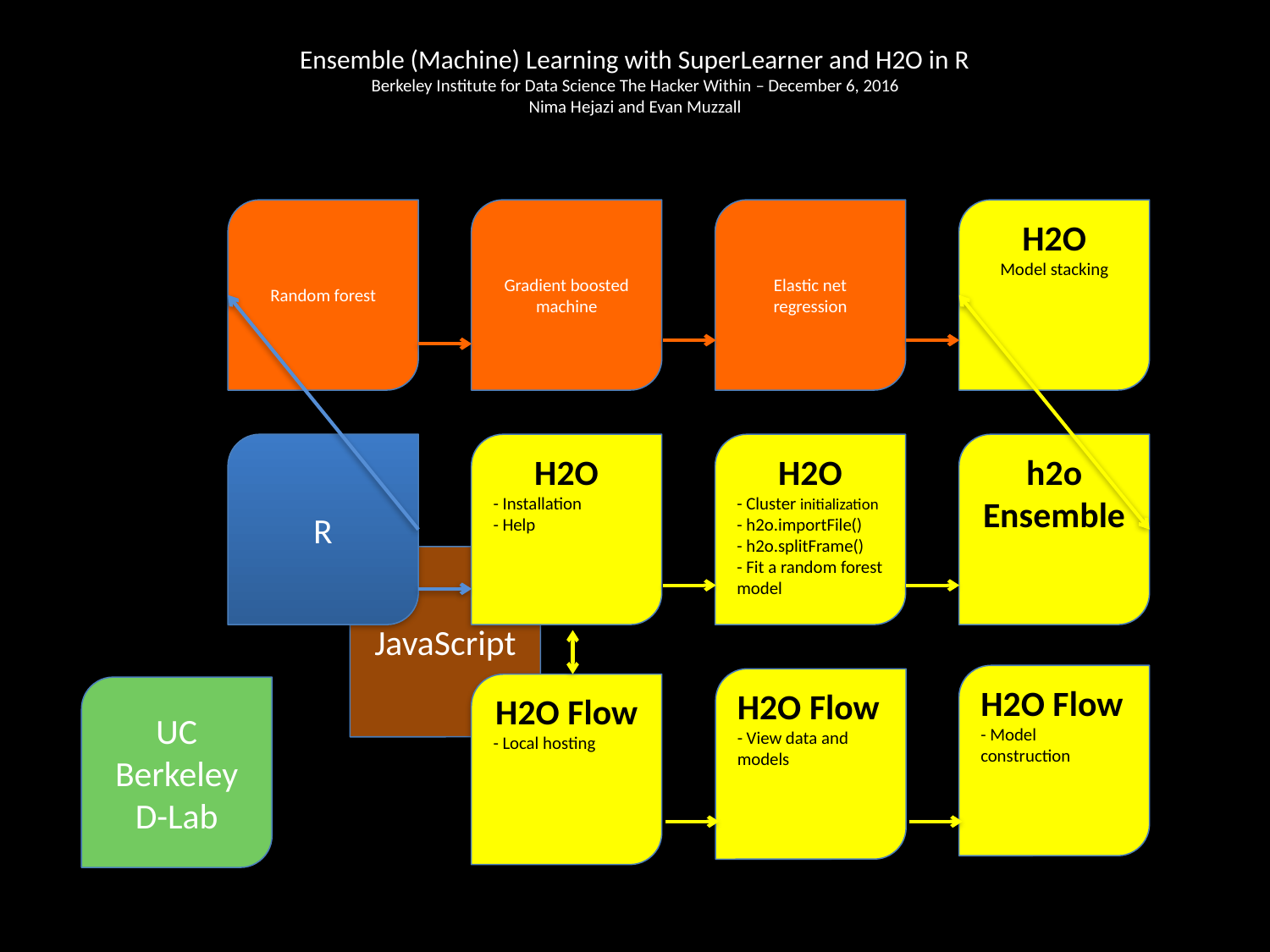

Ensemble (Machine) Learning with SuperLearner and H2O in R
Berkeley Institute for Data Science The Hacker Within – December 6, 2016
Nima Hejazi and Evan Muzzall
Random forest
Gradient boosted machine
Elastic net regression
H2O
Model stacking
R
H2O
- Installation
- Help
H2O
- Cluster initialization
- h2o.importFile()
- h2o.splitFrame()
- Fit a random forest model

h2o
Ensemble
JavaScript

H2O Flow
- Model construction

H2O Flow
- View data and models
H2O Flow
- Local hosting
UC Berkeley D-Lab